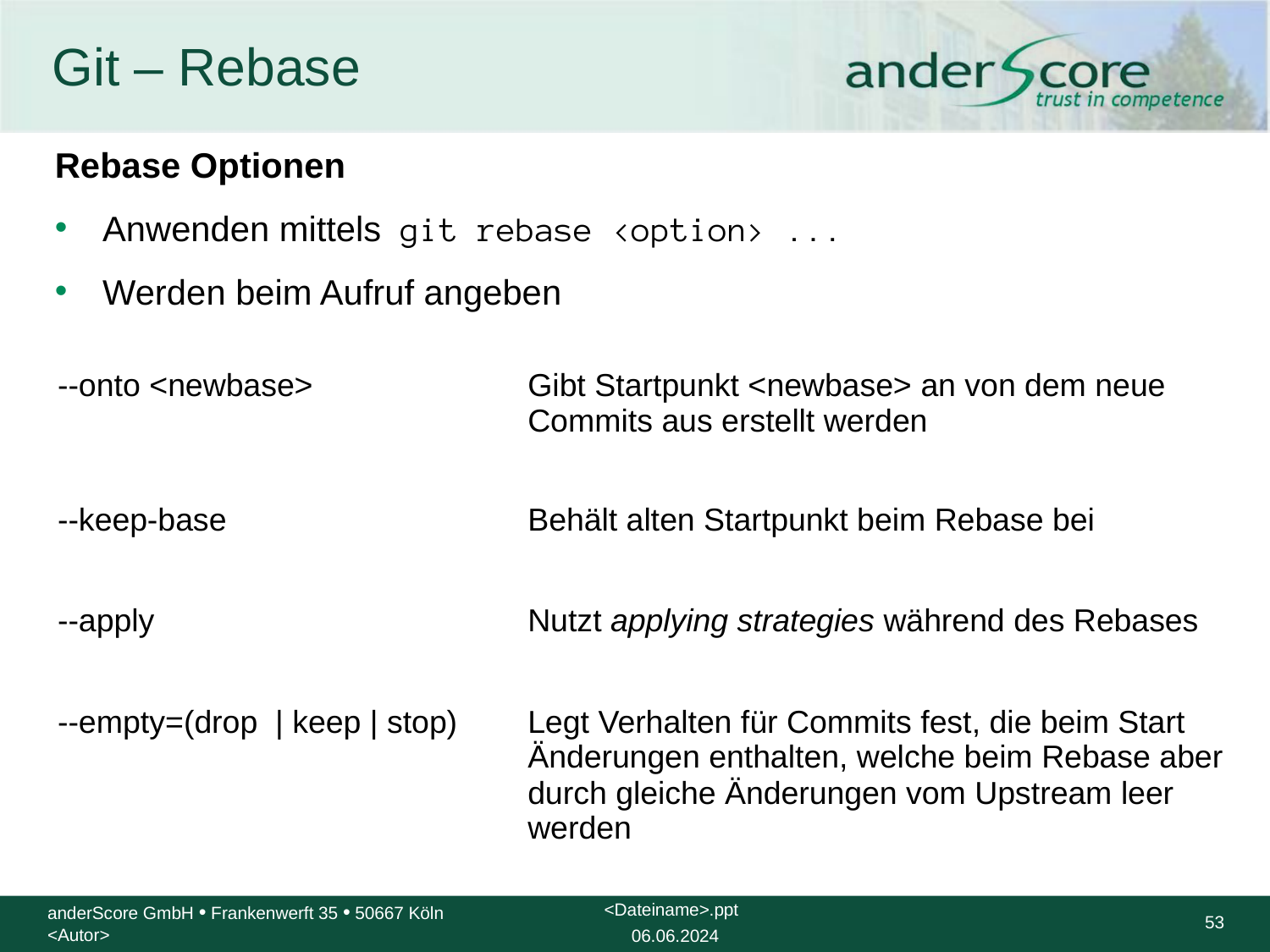

# Git – Rebase
Rebase Optionen
Anwenden mittels git rebase <option> ...
Werden beim Aufruf angeben
| --onto <newbase> | Gibt Startpunkt <newbase> an von dem neue Commits aus erstellt werden |
| --- | --- |
|  |  |
| --keep-base | Behält alten Startpunkt beim Rebase bei |
|  |  |
| --apply | Nutzt applying strategies während des Rebases |
|  |  |
| --empty=(drop | keep | stop) | Legt Verhalten für Commits fest, die beim Start Änderungen enthalten, welche beim Rebase aber durch gleiche Änderungen vom Upstream leer werden |